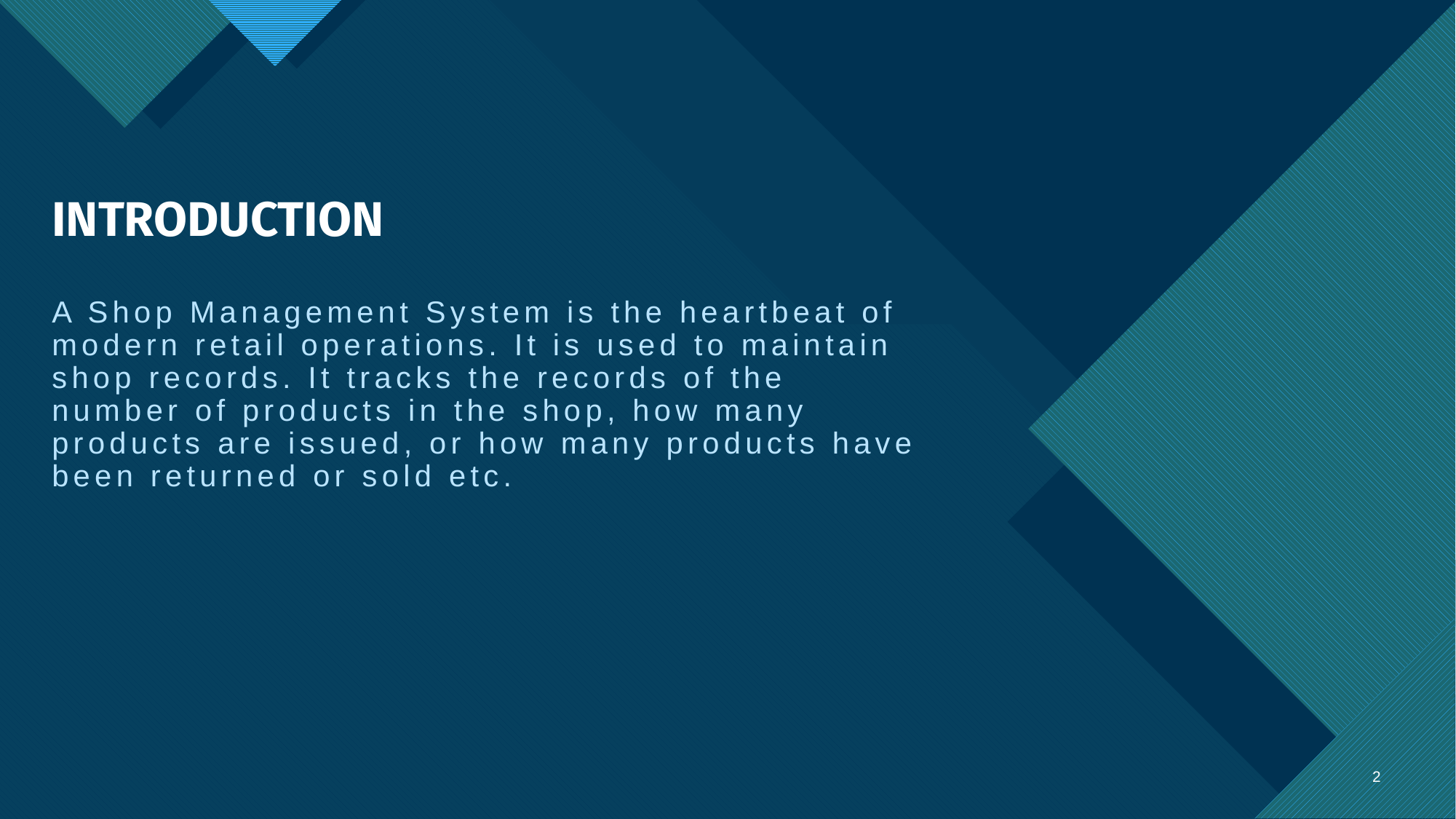

# INTRODUCTION
A Shop Management System is the heartbeat of modern retail operations. It is used to maintain shop records. It tracks the records of the number of products in the shop, how many products are issued, or how many products have been returned or sold etc.
2